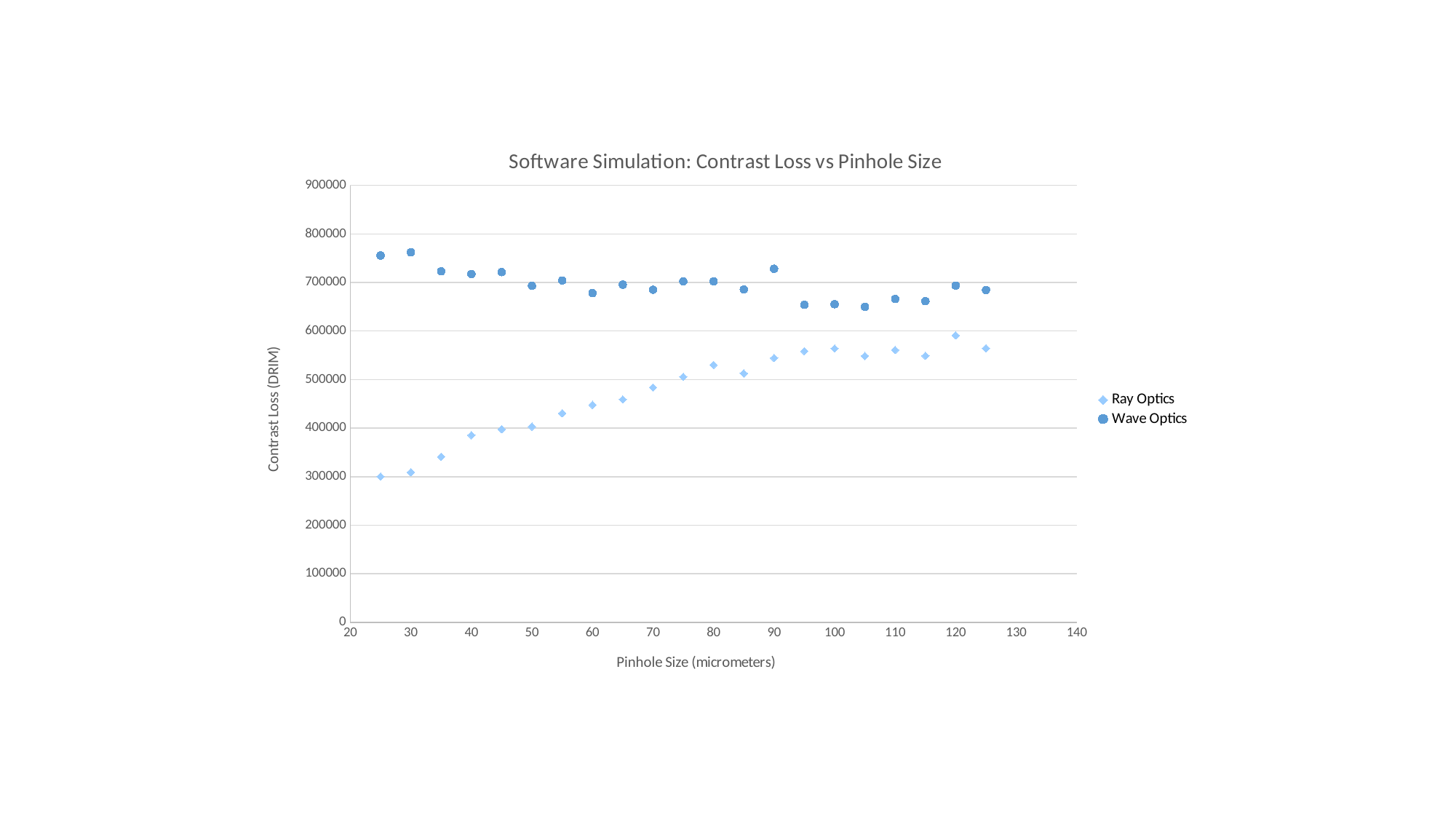

### Chart: Software Simulation: Contrast Loss vs Pinhole Size

| Category |  |  |
|---|---|---|